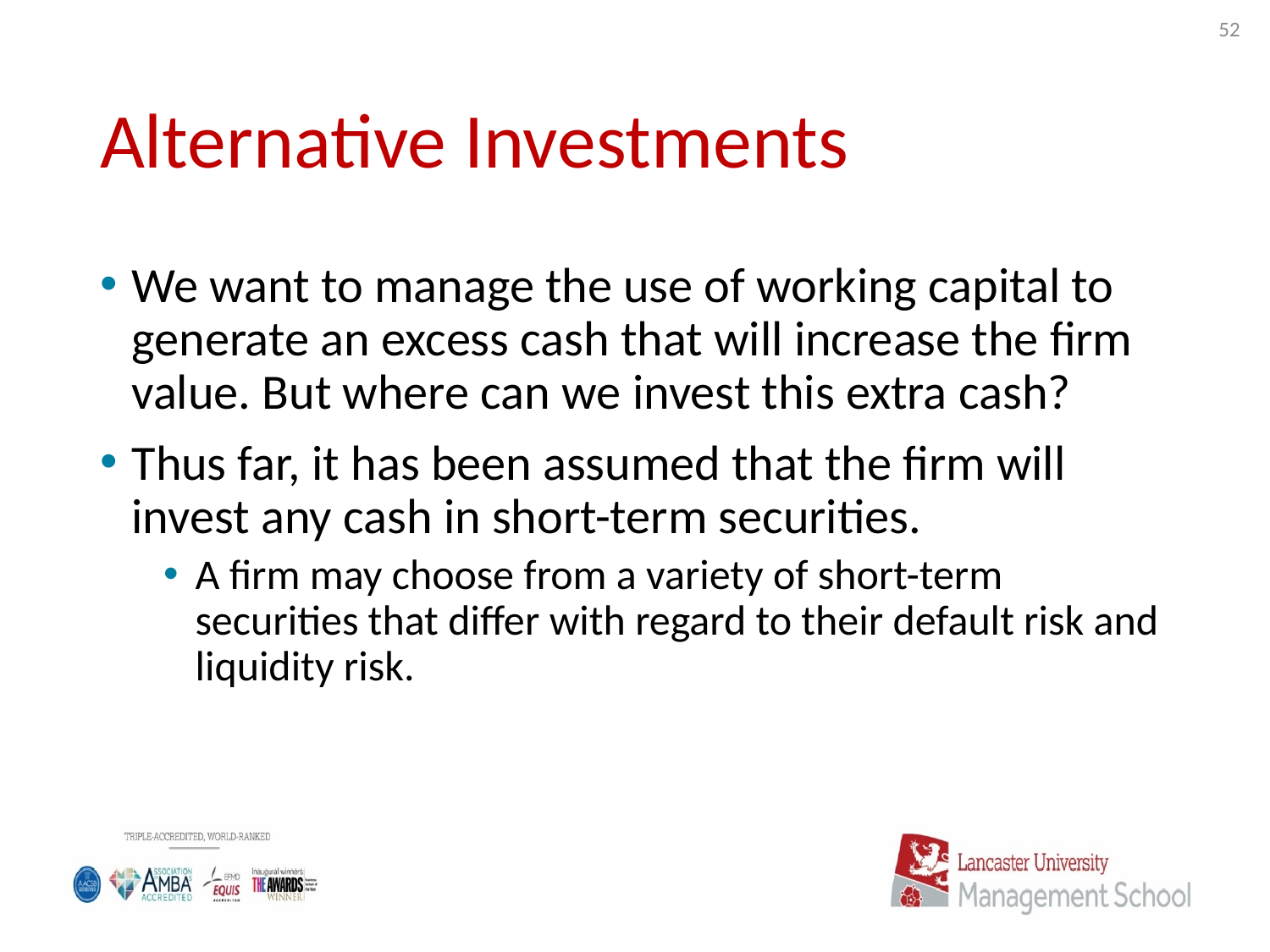

52
# Alternative Investments
We want to manage the use of working capital to generate an excess cash that will increase the firm value. But where can we invest this extra cash?
Thus far, it has been assumed that the firm will invest any cash in short-term securities.
A firm may choose from a variety of short-term securities that differ with regard to their default risk and liquidity risk.